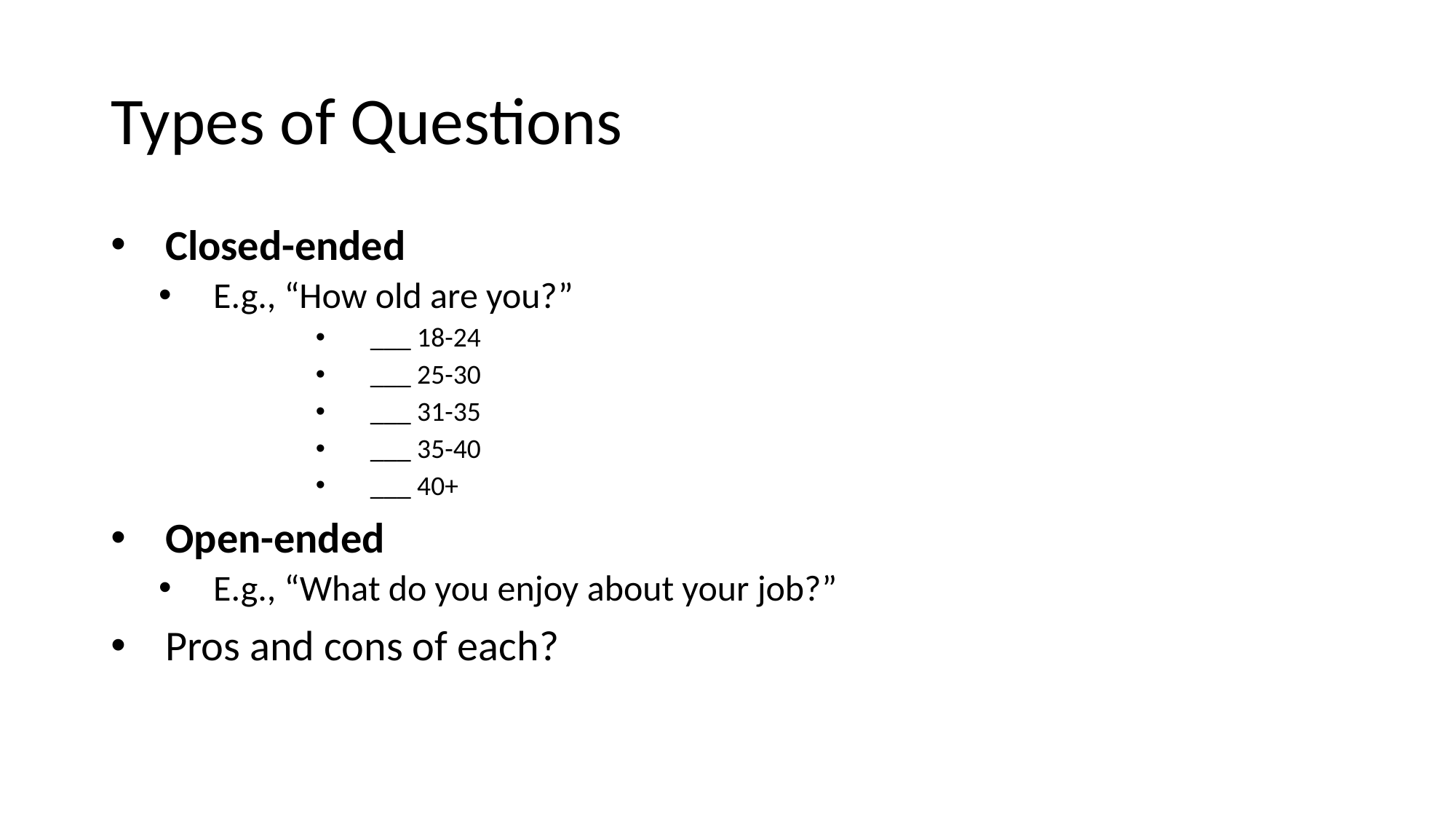

# Types of Questions
Closed-ended
E.g., “How old are you?”
___ 18-24
___ 25-30
___ 31-35
___ 35-40
___ 40+
Open-ended
E.g., “What do you enjoy about your job?”
Pros and cons of each?